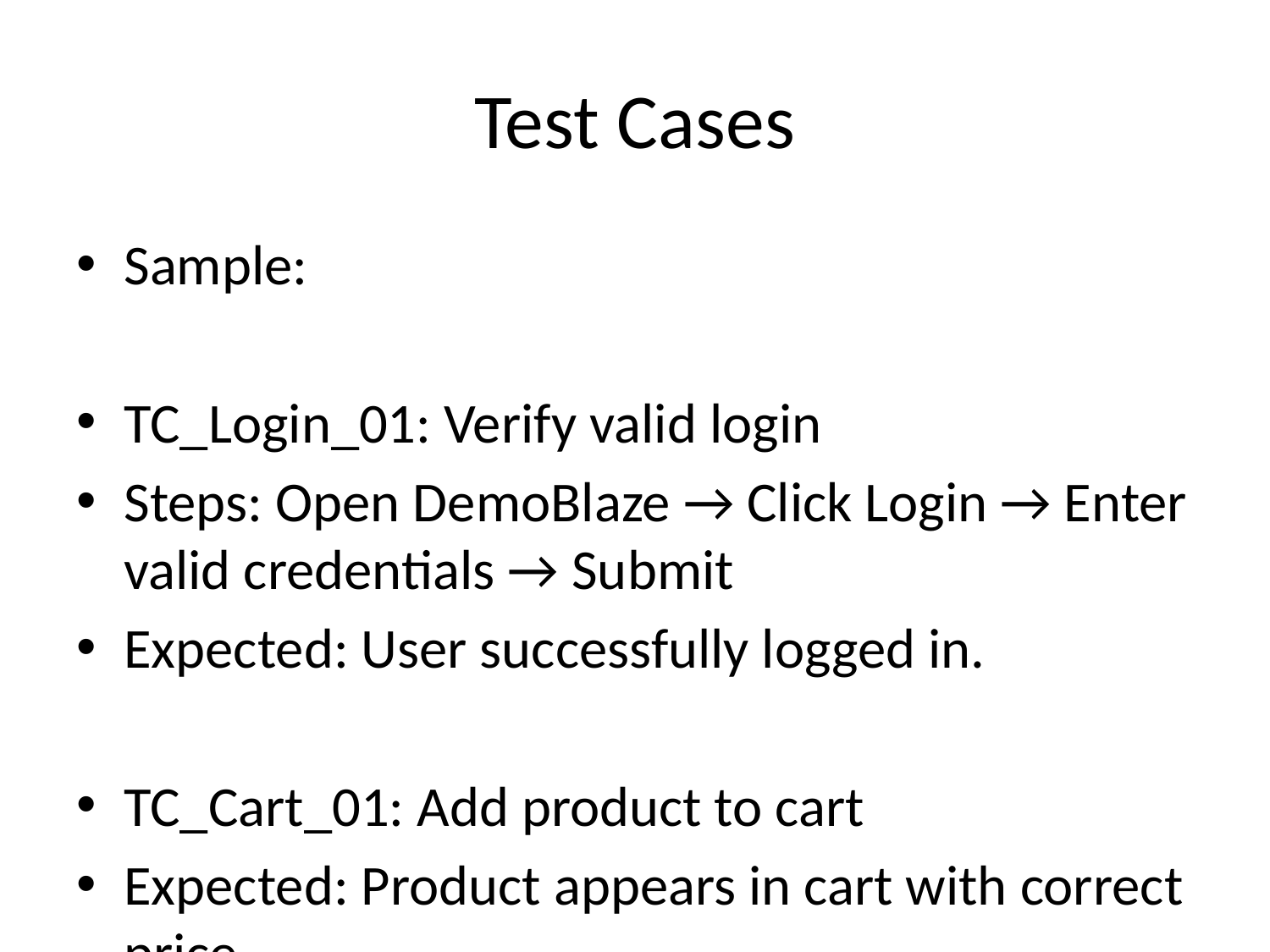

# Test Cases
Sample:

TC_Login_01: Verify valid login
Steps: Open DemoBlaze → Click Login → Enter valid credentials → Submit
Expected: User successfully logged in.

TC_Cart_01: Add product to cart
Expected: Product appears in cart with correct price.